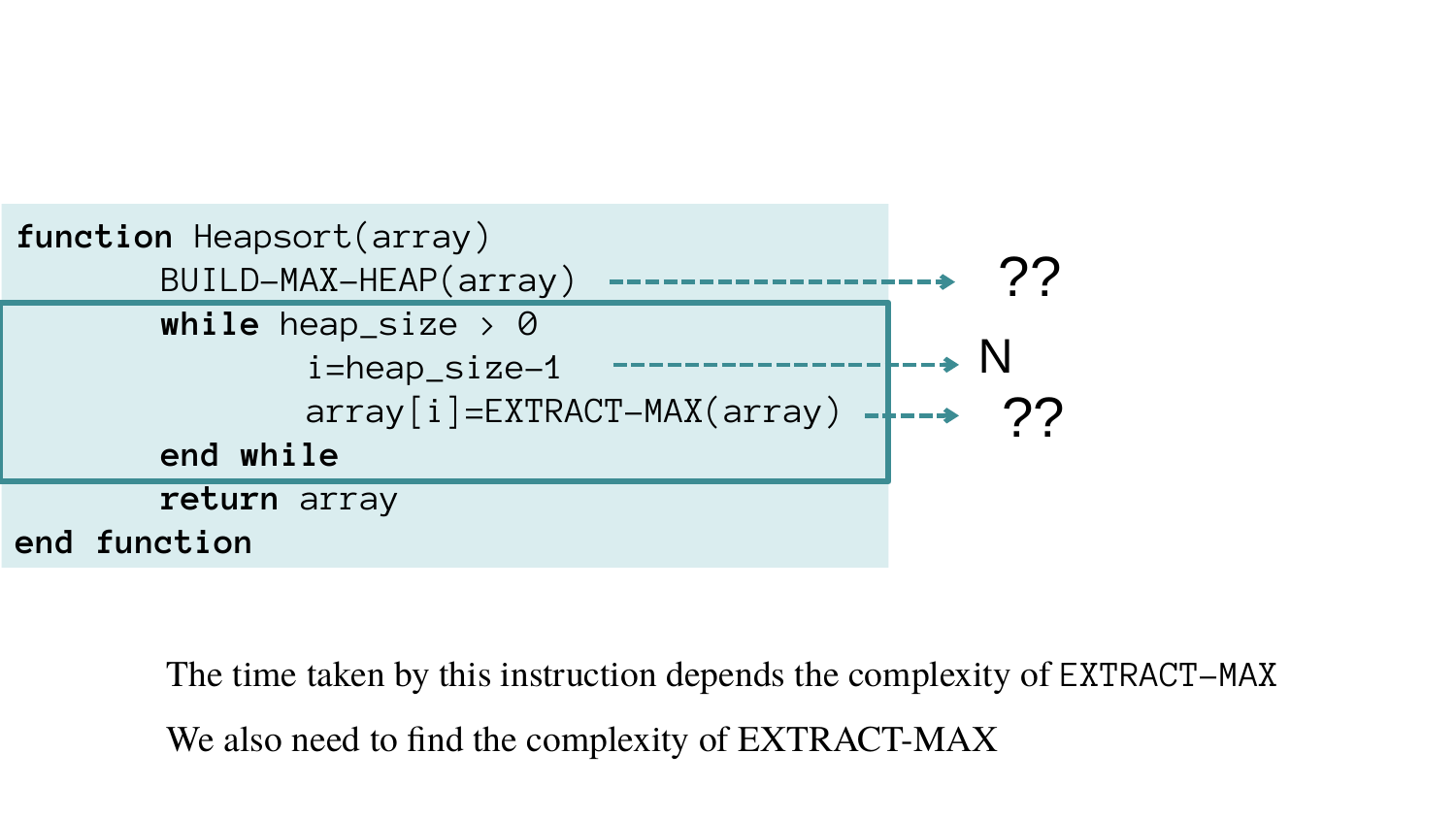

function Heapsort(array)
	BUILD-MAX-HEAP(array)
	while heap_size > 0
		i=heap_size-1
		array[i]=EXTRACT-MAX(array)
	end while
	return array
end function
??

N
??
The time taken by this instruction depends the complexity of EXTRACT-MAX
We also need to find the complexity of EXTRACT-MAX